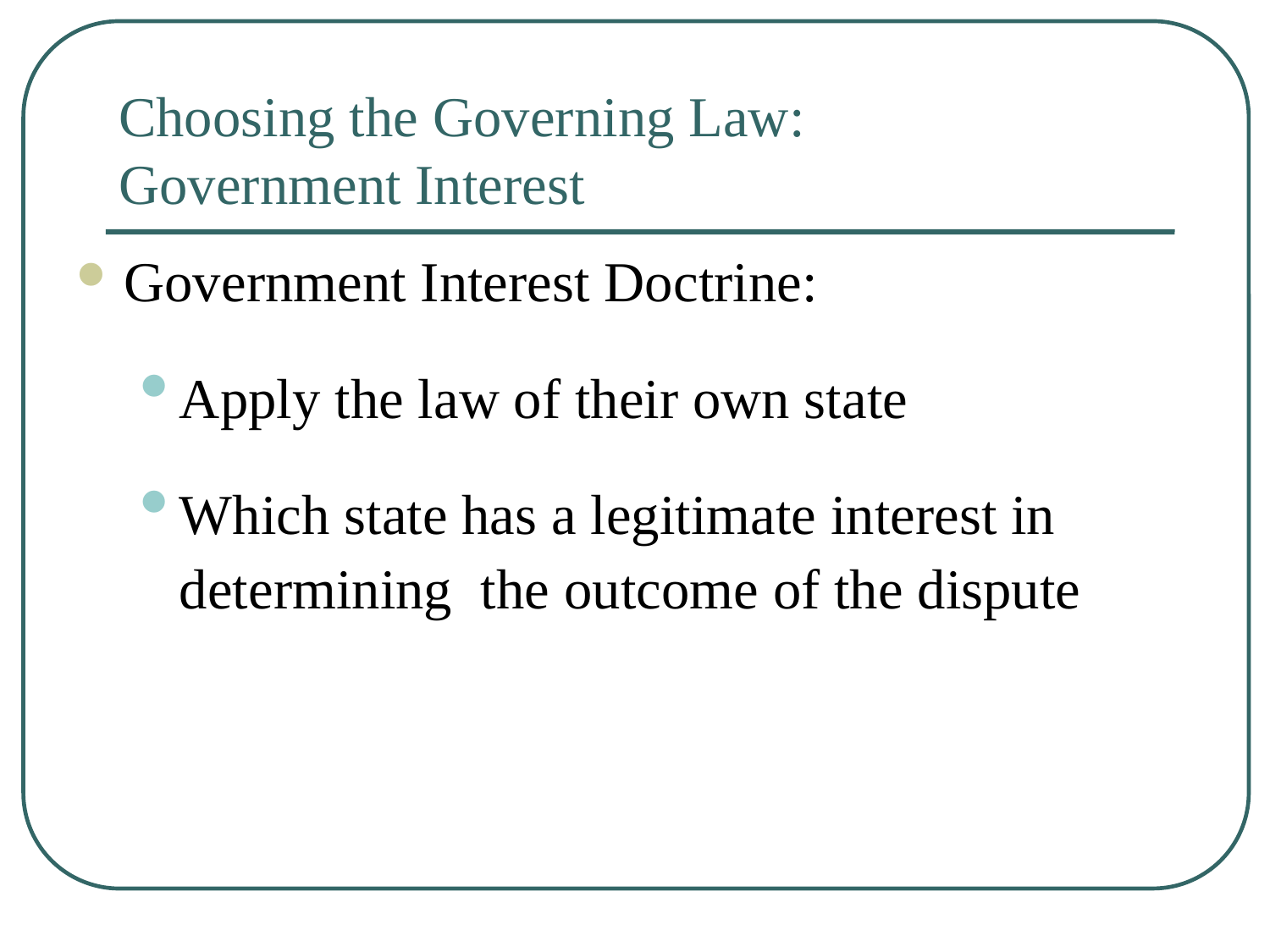

# Choosing the Governing Law: Government Interest
Government Interest Doctrine:
Apply the law of their own state
Which state has a legitimate interest in determining  the outcome of the dispute